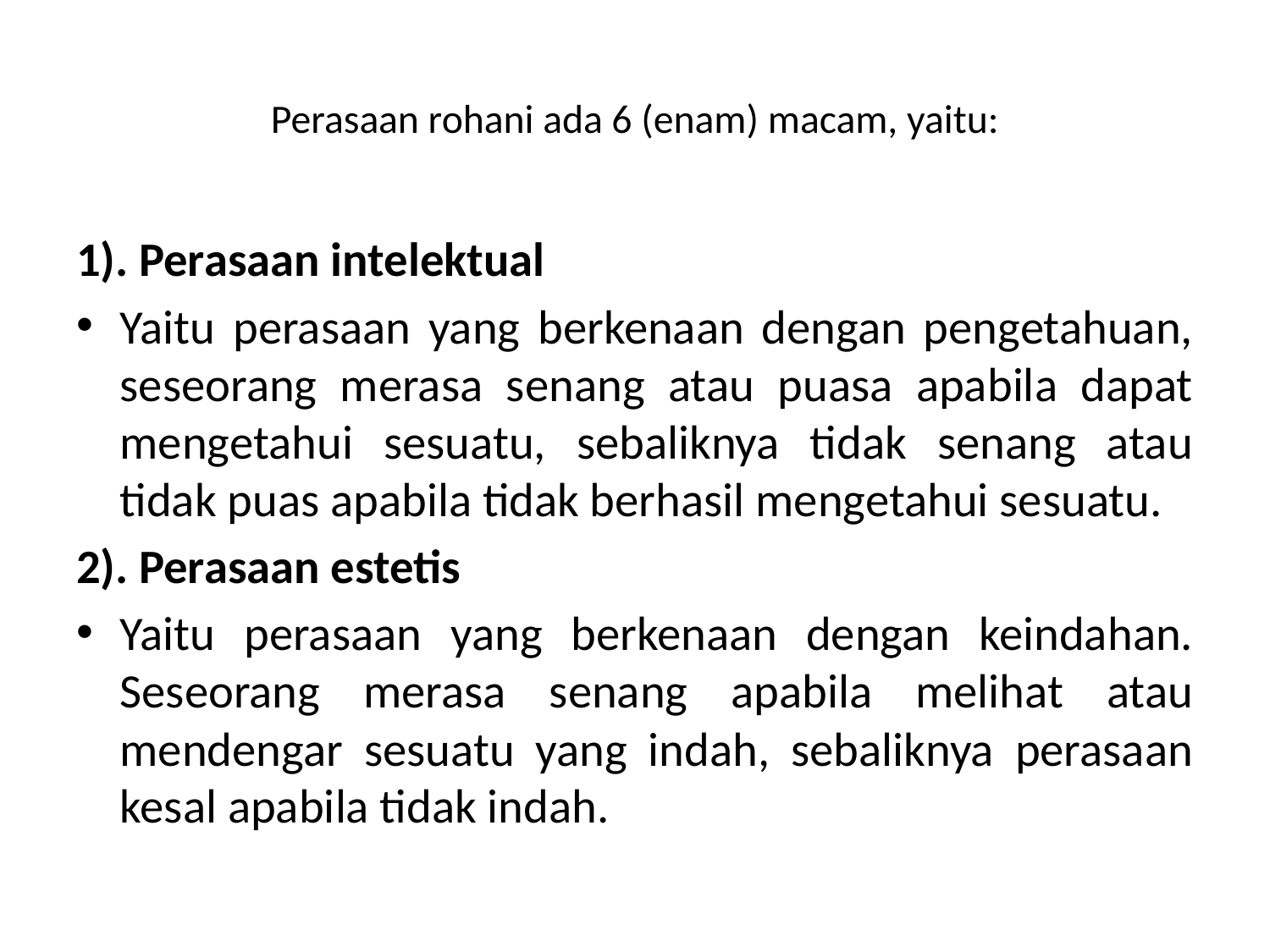

# Perasaan rohani ada 6 (enam) macam, yaitu:
1). Perasaan intelektual
Yaitu perasaan yang berkenaan dengan pengetahuan, seseorang merasa senang atau puasa apabila dapat mengetahui sesuatu, sebaliknya tidak senang atau tidak puas apabila tidak berhasil mengetahui sesuatu.
2). Perasaan estetis
Yaitu perasaan yang berkenaan dengan keindahan. Seseorang merasa senang apabila melihat atau mendengar sesuatu yang indah, sebaliknya perasaan kesal apabila tidak indah.